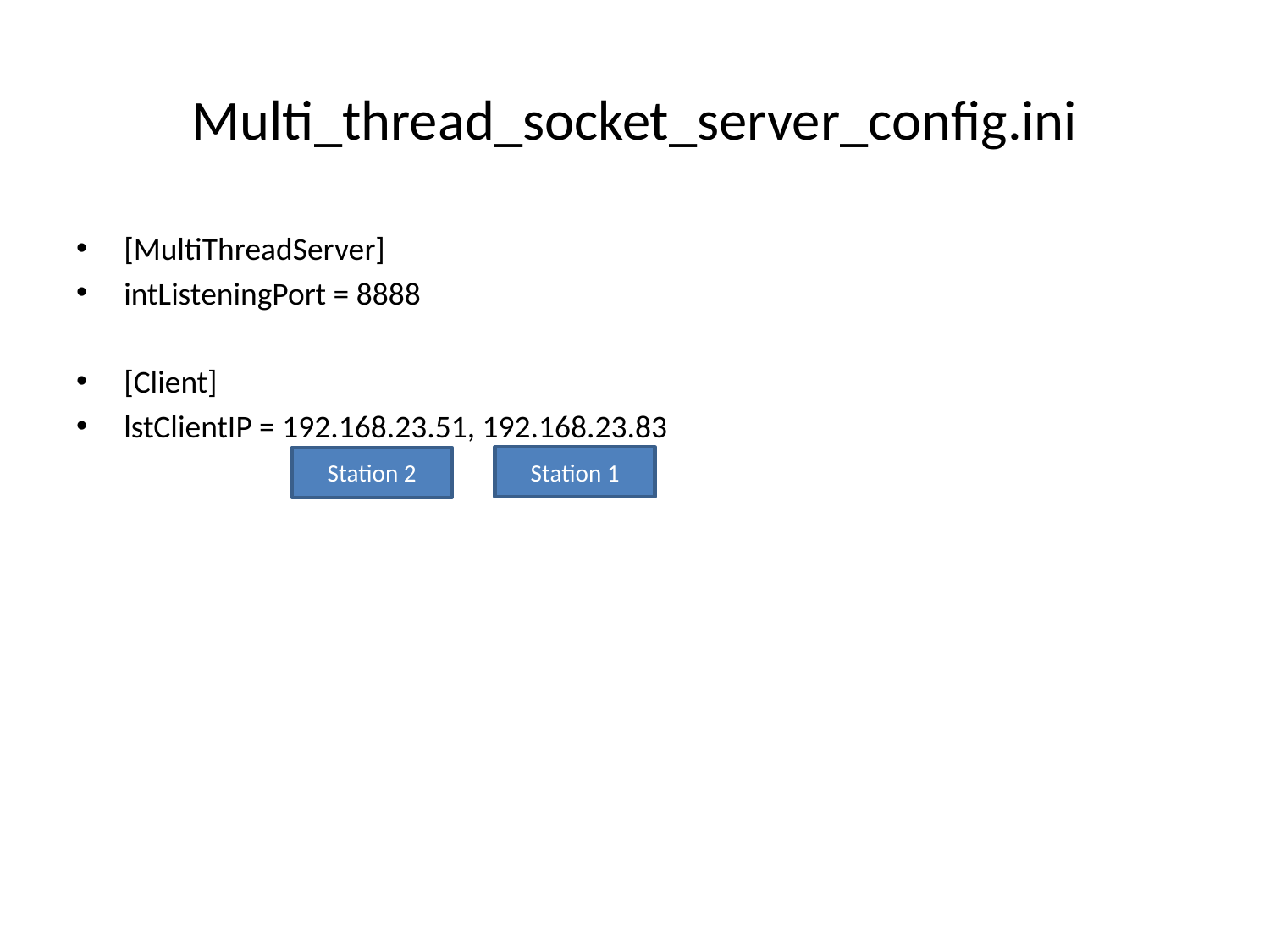

# Multi_thread_socket_server_config.ini
[MultiThreadServer]
intListeningPort = 8888

[Client]
lstClientIP = 192.168.23.51, 192.168.23.83
Station 1
Station 2